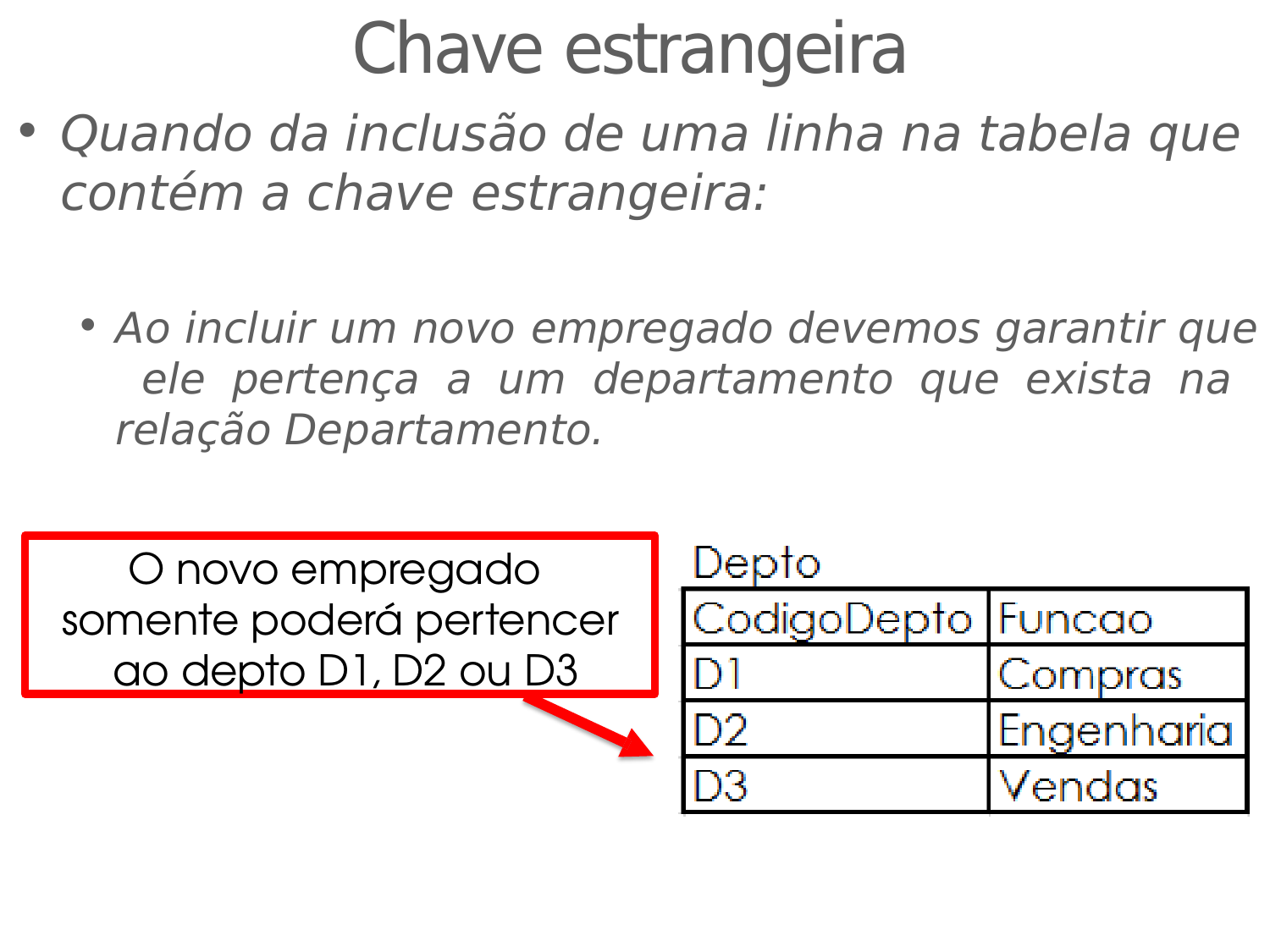

# Chave estrangeira
Quando da inclusão de uma linha na tabela que  contém a chave estrangeira:

Ao incluir um novo empregado devemos garantir que  ele pertença a um departamento que exista na  relação Departamento.
O novo empregado  somente poderá pertencer  ao depto D1, D2 ou D3